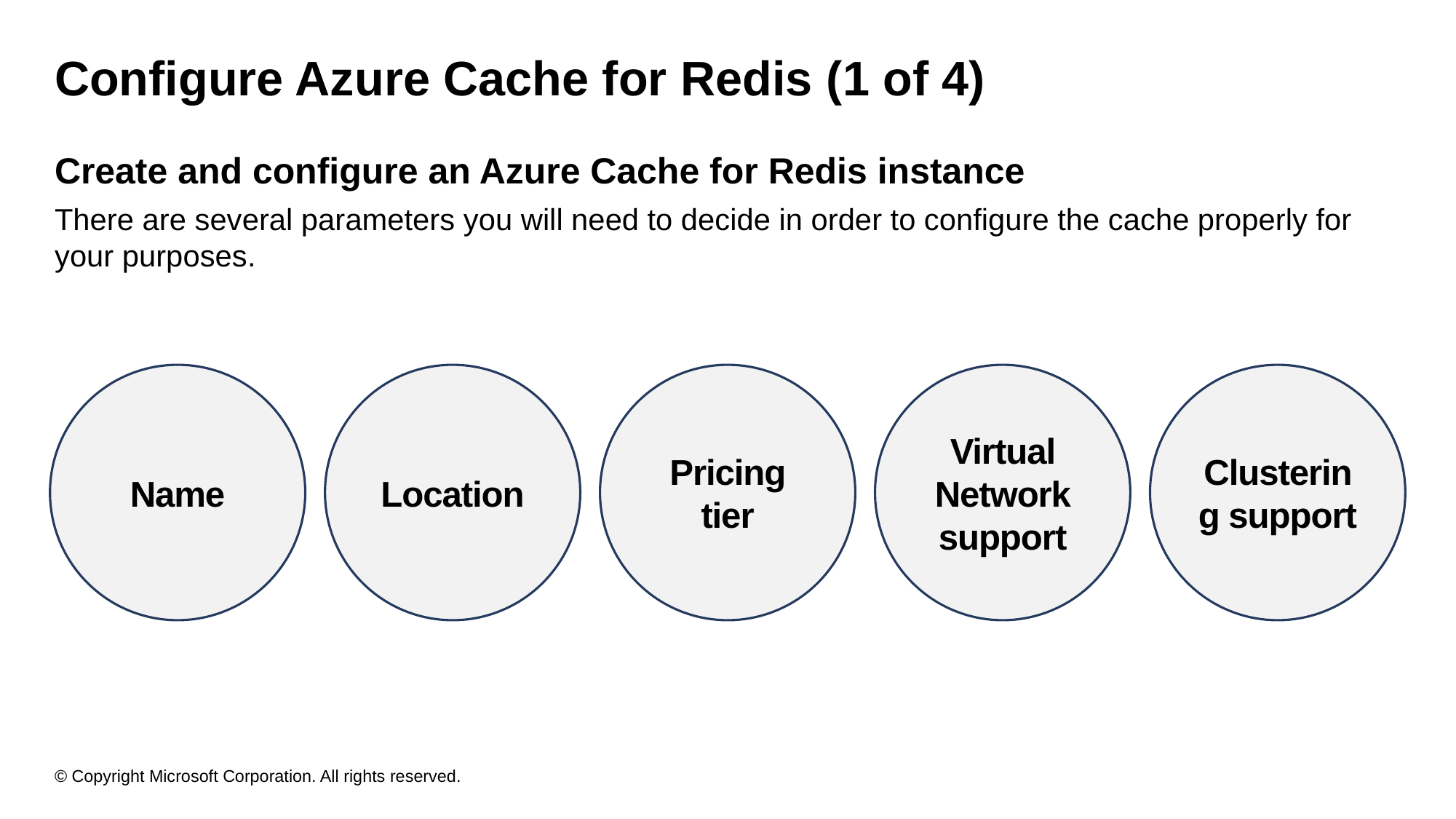

# Configure Azure Cache for Redis (1 of 4)
Create and configure an Azure Cache for Redis instance
There are several parameters you will need to decide in order to configure the cache properly for your purposes.

Name
Location
Pricing tier
Virtual Network support
Clustering support